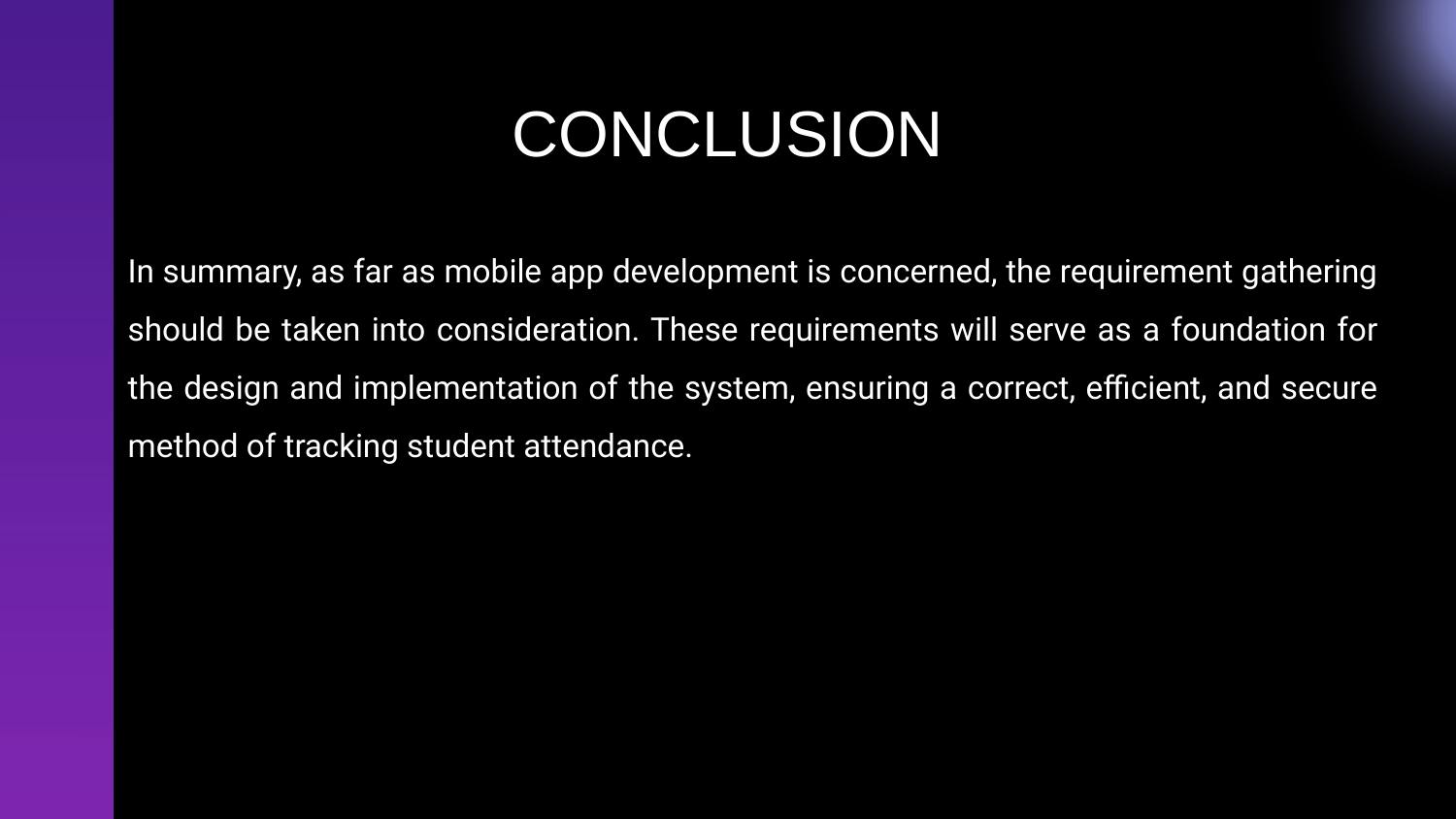

# CONCLUSION
In summary, as far as mobile app development is concerned, the requirement gathering should be taken into consideration. These requirements will serve as a foundation for the design and implementation of the system, ensuring a correct, efficient, and secure method of tracking student attendance.